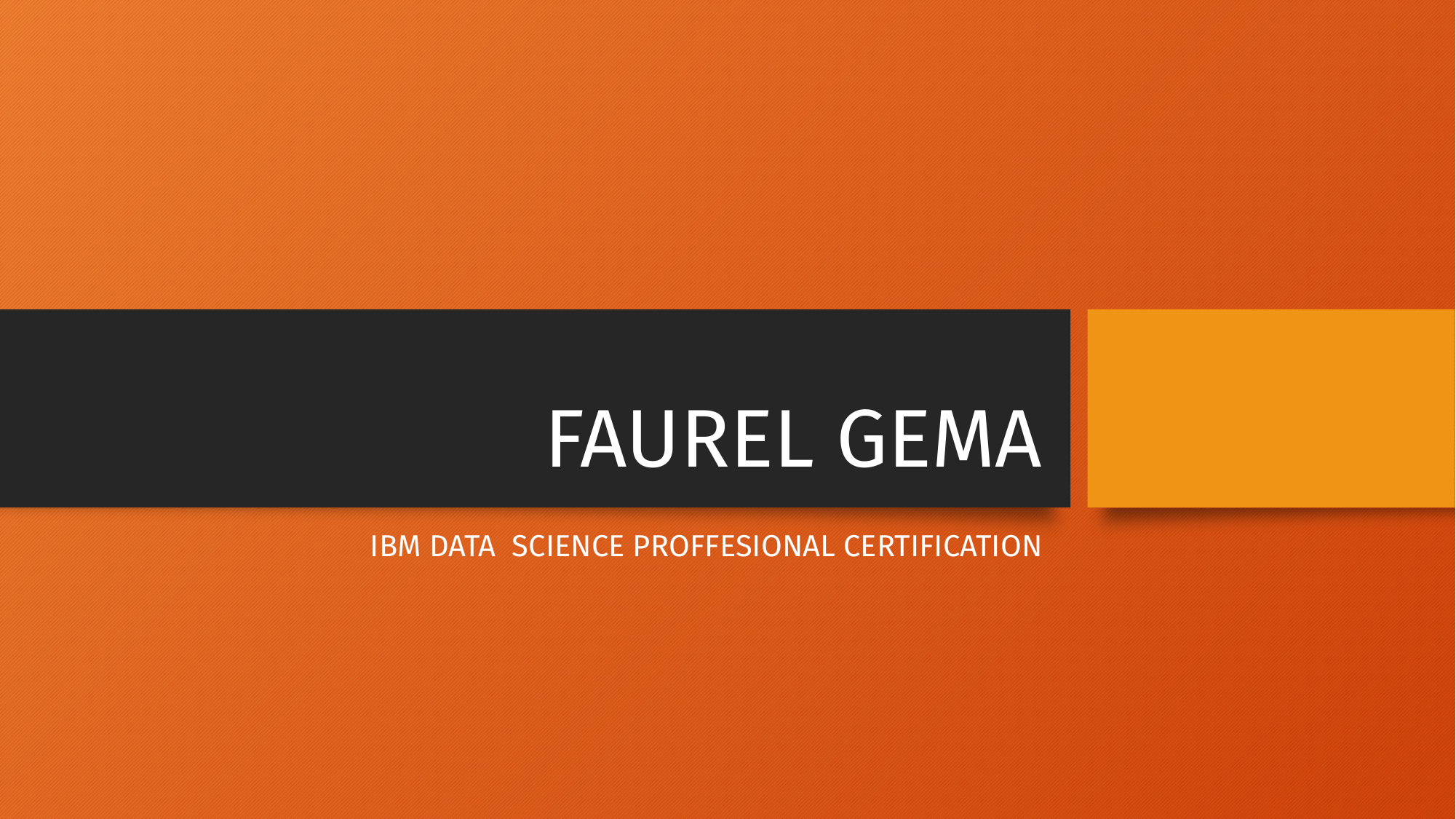

# FAUREL GEMA
IBM DATA  SCIENCE PROFFESIONAL CERTIFICATION